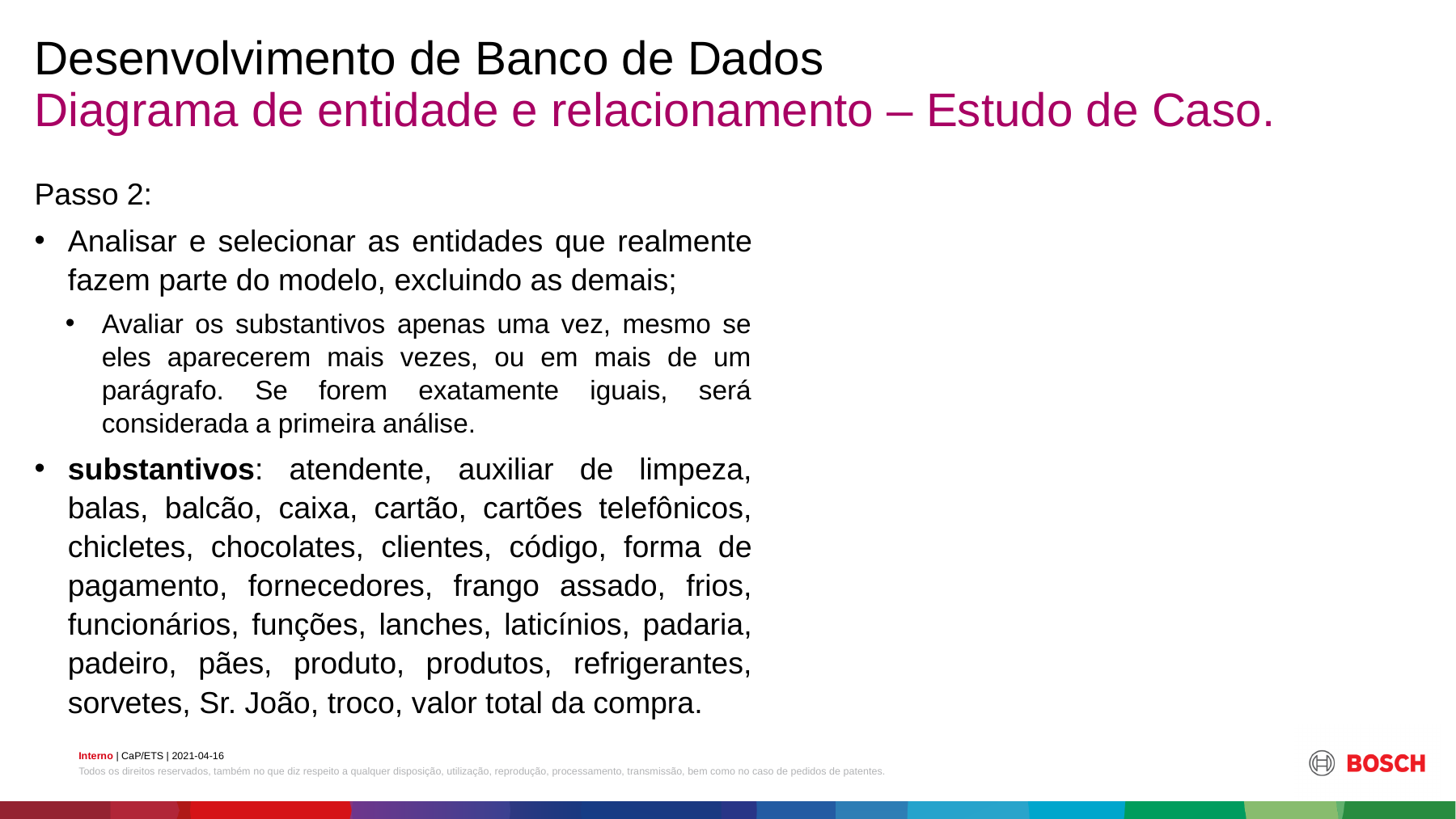

Desenvolvimento de Banco de Dados

# Diagrama de entidade e relacionamento – Estudo de Caso.

Passo 2:
Analisar e selecionar as entidades que realmente fazem parte do modelo, excluindo as demais;
Avaliar os substantivos apenas uma vez, mesmo se eles aparecerem mais vezes, ou em mais de um parágrafo. Se forem exatamente iguais, será considerada a primeira análise.
substantivos: atendente, auxiliar de limpeza, balas, balcão, caixa, cartão, cartões telefônicos, chicletes, chocolates, clientes, código, forma de pagamento, fornecedores, frango assado, frios, funcionários, funções, lanches, laticínios, padaria, padeiro, pães, produto, produtos, refrigerantes, sorvetes, Sr. João, troco, valor total da compra.